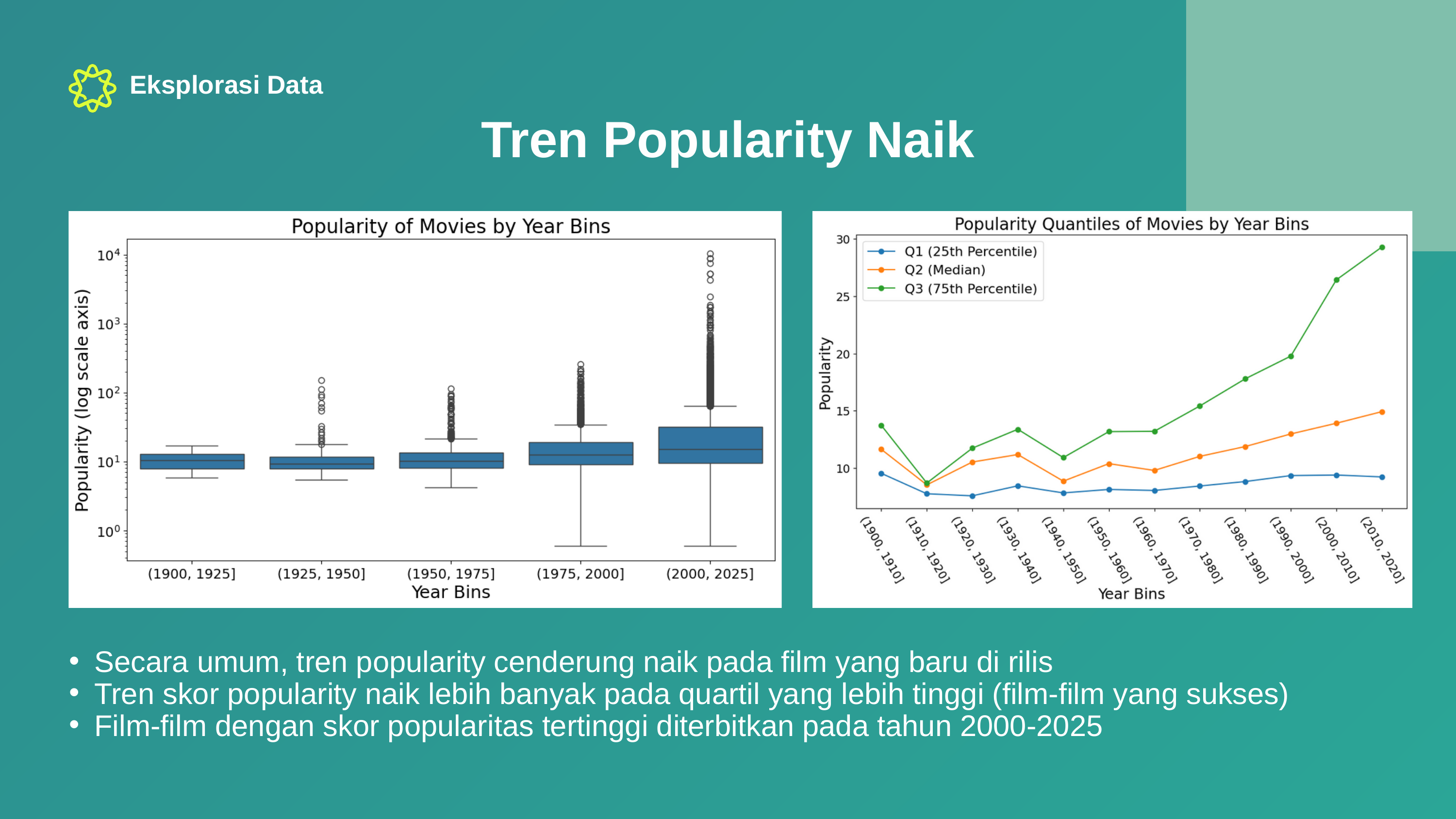

Eksplorasi Data
Tren Popularity Naik

Secara umum, tren popularity cenderung naik pada film yang baru di rilis
Tren skor popularity naik lebih banyak pada quartil yang lebih tinggi (film-film yang sukses)
Film-film dengan skor popularitas tertinggi diterbitkan pada tahun 2000-2025